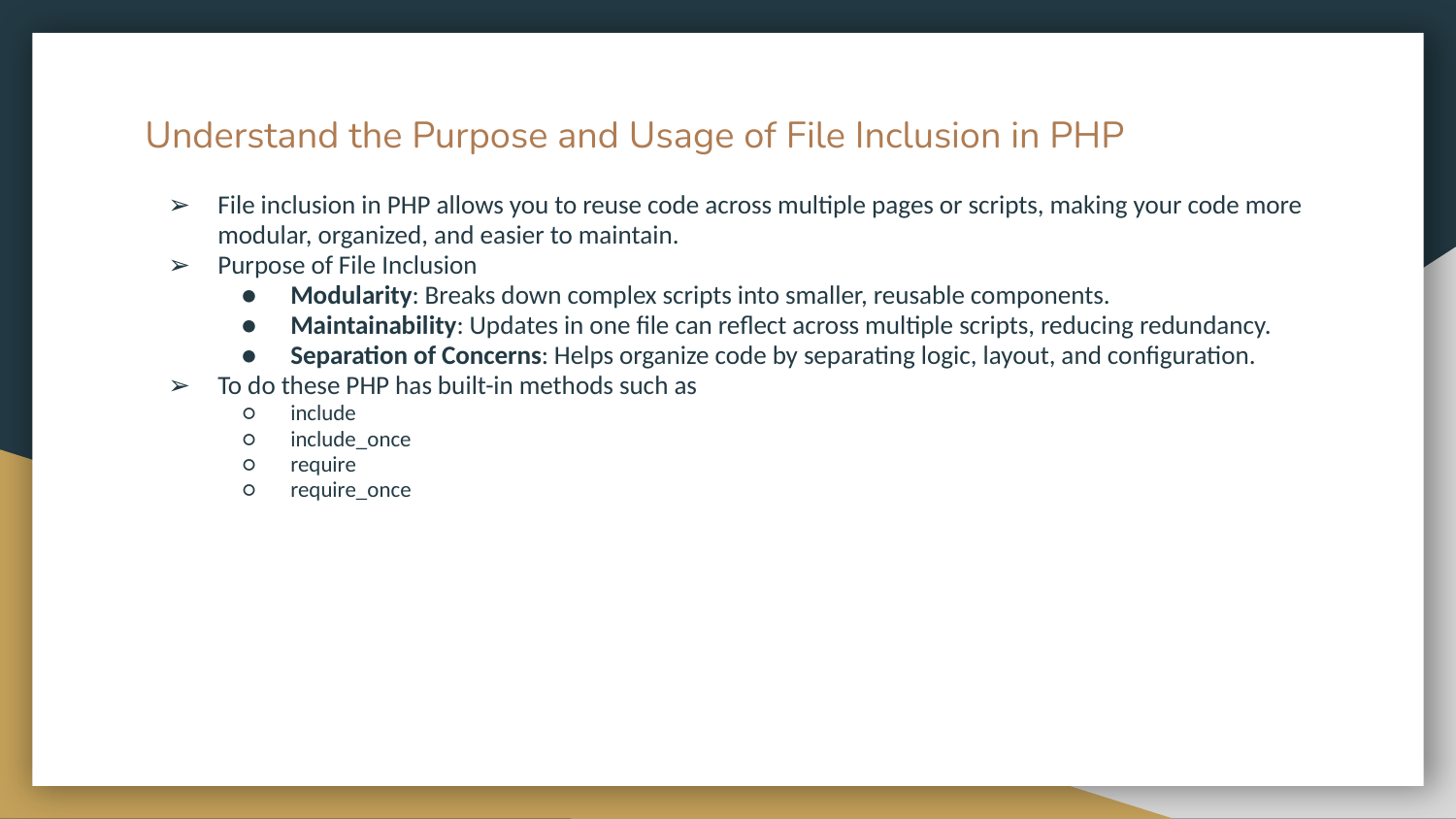

# Understand the Purpose and Usage of File Inclusion in PHP
File inclusion in PHP allows you to reuse code across multiple pages or scripts, making your code more modular, organized, and easier to maintain.
Purpose of File Inclusion
Modularity: Breaks down complex scripts into smaller, reusable components.
Maintainability: Updates in one file can reflect across multiple scripts, reducing redundancy.
Separation of Concerns: Helps organize code by separating logic, layout, and configuration.
To do these PHP has built-in methods such as
include
include_once
require
require_once